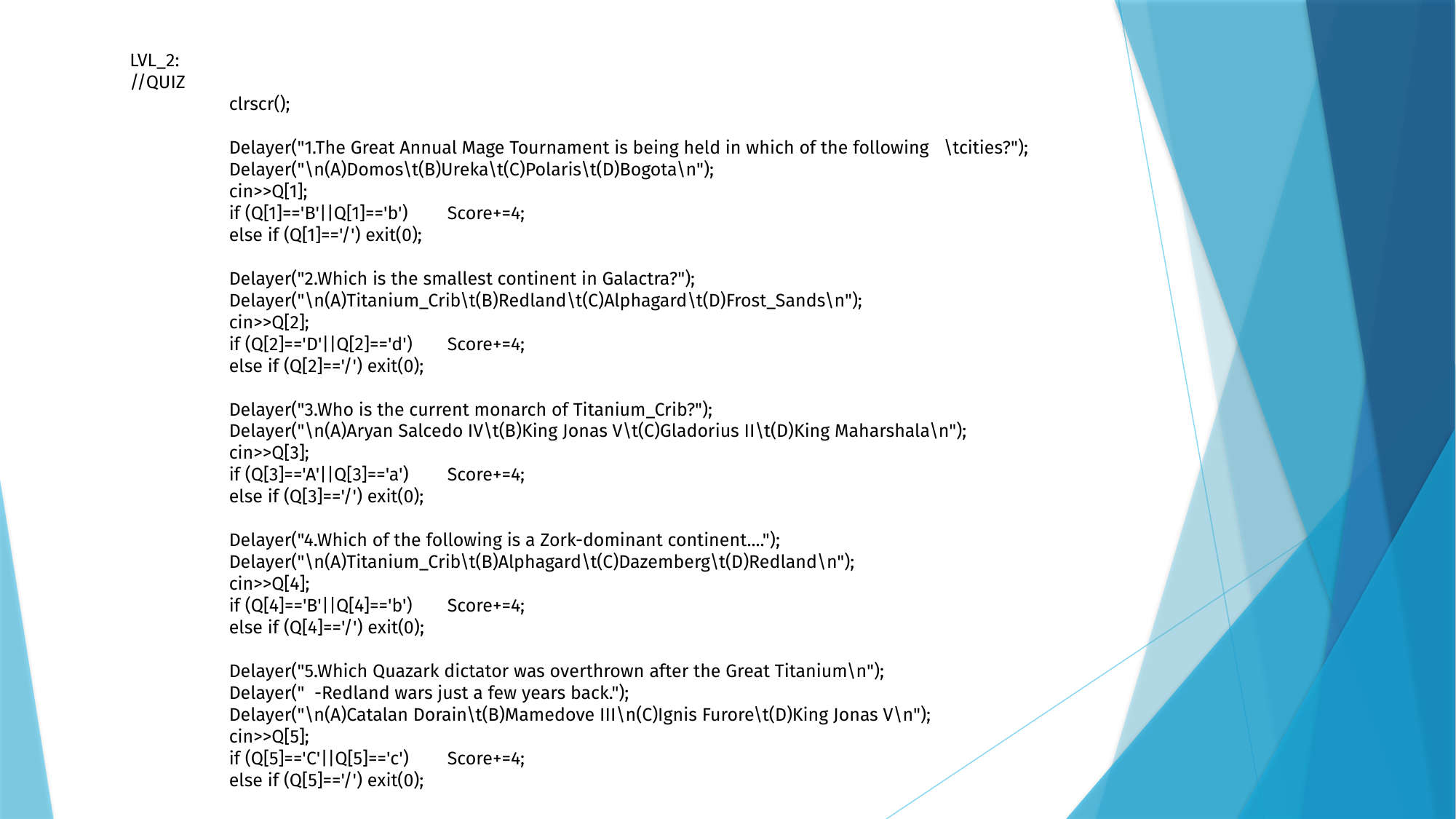

LVL_2:
	  //QUIZ
		clrscr();

		Delayer("1.The Great Annual Mage Tournament is being held in which of the following   \tcities?");
		Delayer("\n(A)Domos\t(B)Ureka\t(C)Polaris\t(D)Bogota\n");
		cin>>Q[1];
		if (Q[1]=='B'||Q[1]=='b')	Score+=4;
		else if (Q[1]=='/') exit(0);

		Delayer("2.Which is the smallest continent in Galactra?");
		Delayer("\n(A)Titanium_Crib\t(B)Redland\t(C)Alphagard\t(D)Frost_Sands\n");
		cin>>Q[2];
		if (Q[2]=='D'||Q[2]=='d')	Score+=4;
		else if (Q[2]=='/') exit(0);

		Delayer("3.Who is the current monarch of Titanium_Crib?");
		Delayer("\n(A)Aryan Salcedo IV\t(B)King Jonas V\t(C)Gladorius II\t(D)King Maharshala\n");
		cin>>Q[3];
		if (Q[3]=='A'||Q[3]=='a')	Score+=4;
		else if (Q[3]=='/') exit(0);

		Delayer("4.Which of the following is a Zork-dominant continent....");
		Delayer("\n(A)Titanium_Crib\t(B)Alphagard\t(C)Dazemberg\t(D)Redland\n");
		cin>>Q[4];
		if (Q[4]=='B'||Q[4]=='b')	Score+=4;
		else if (Q[4]=='/') exit(0);

		Delayer("5.Which Quazark dictator was overthrown after the Great Titanium\n");
		Delayer("  -Redland wars just a few years back.");
		Delayer("\n(A)Catalan Dorain\t(B)Mamedove III\n(C)Ignis Furore\t(D)King Jonas V\n");
		cin>>Q[5];
		if (Q[5]=='C'||Q[5]=='c')	Score+=4;
		else if (Q[5]=='/') exit(0);